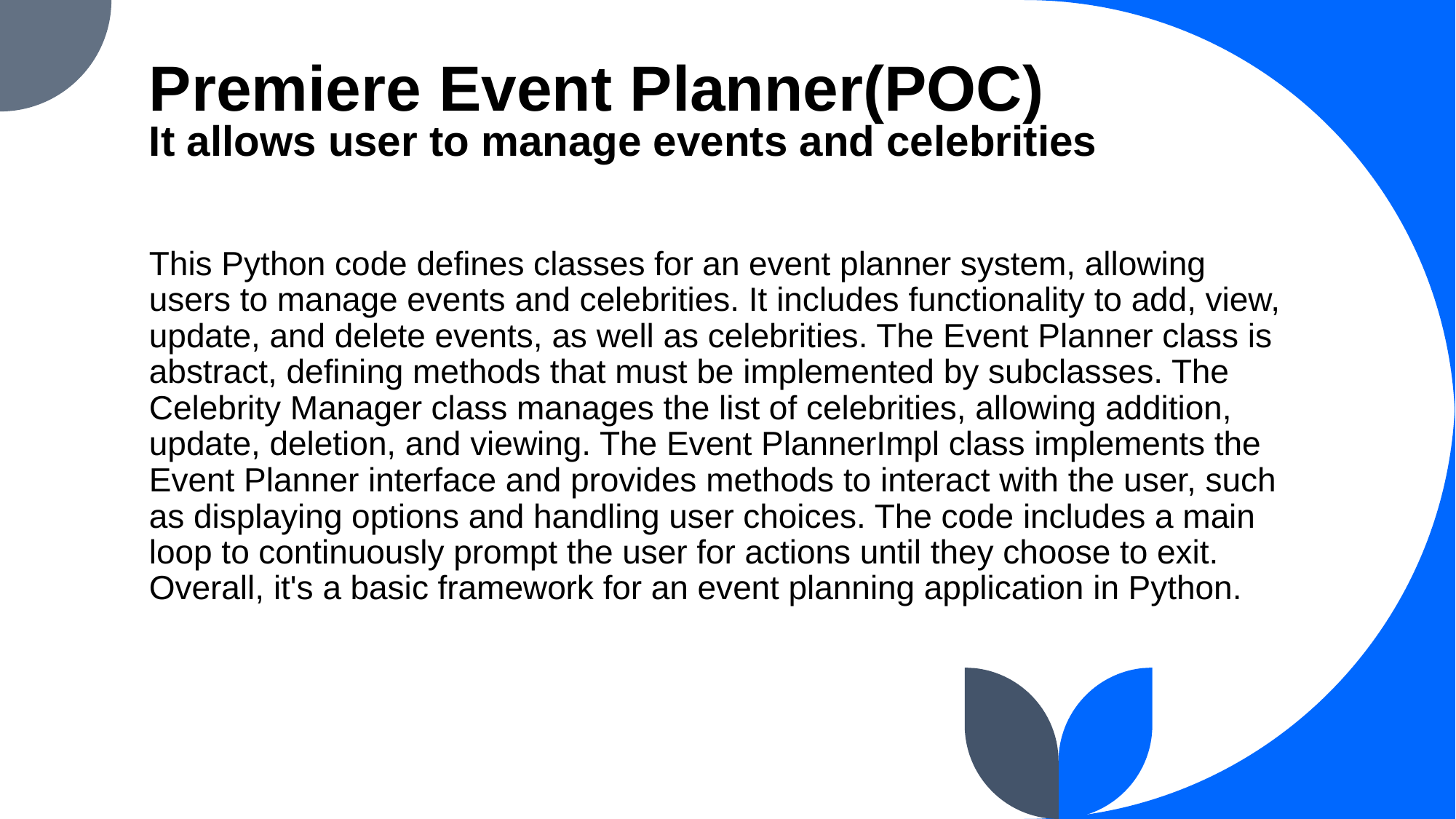

# Premiere Event Planner(POC) It allows user to manage events and celebrities
This Python code defines classes for an event planner system, allowing users to manage events and celebrities. It includes functionality to add, view, update, and delete events, as well as celebrities. The Event Planner class is abstract, defining methods that must be implemented by subclasses. The Celebrity Manager class manages the list of celebrities, allowing addition, update, deletion, and viewing. The Event PlannerImpl class implements the Event Planner interface and provides methods to interact with the user, such as displaying options and handling user choices. The code includes a main loop to continuously prompt the user for actions until they choose to exit. Overall, it's a basic framework for an event planning application in Python.